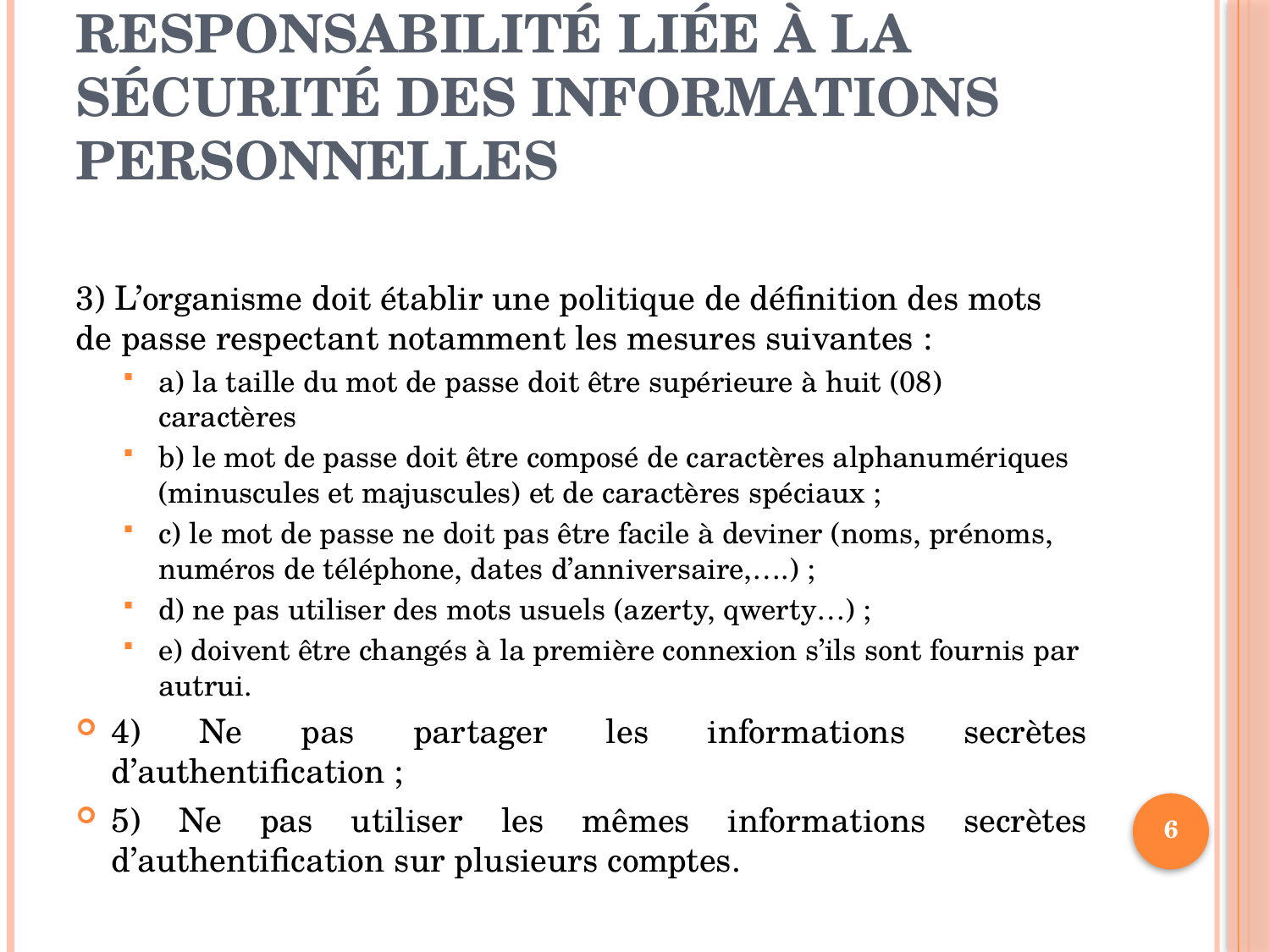

# Responsabilité liée à la sécurité des informations personnelles

3) L’organisme doit établir une politique de définition des mots de passe respectant notamment les mesures suivantes :
a) la taille du mot de passe doit être supérieure à huit (08) caractères
b) le mot de passe doit être composé de caractères alphanumériques (minuscules et majuscules) et de caractères spéciaux ;
c) le mot de passe ne doit pas être facile à deviner (noms, prénoms, numéros de téléphone, dates d’anniversaire,….) ;
d) ne pas utiliser des mots usuels (azerty, qwerty…) ;
e) doivent être changés à la première connexion s’ils sont fournis par autrui.
4) Ne pas partager les informations secrètes d’authentification ;
5) Ne pas utiliser les mêmes informations secrètes d’authentification sur plusieurs comptes.
6